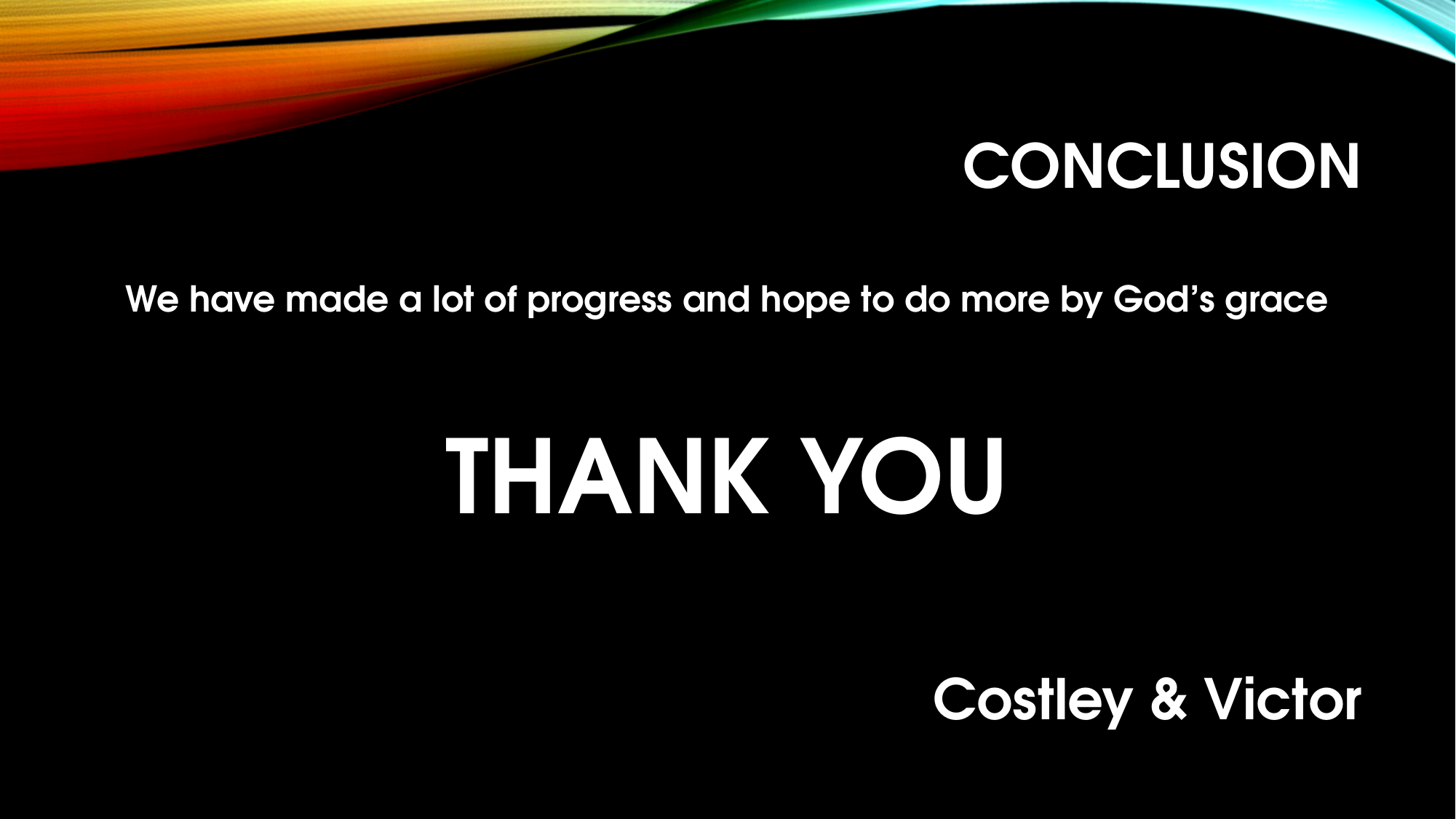

# Conclusion
We have made a lot of progress and hope to do more by God’s grace

THANK YOU

Costley & Victor